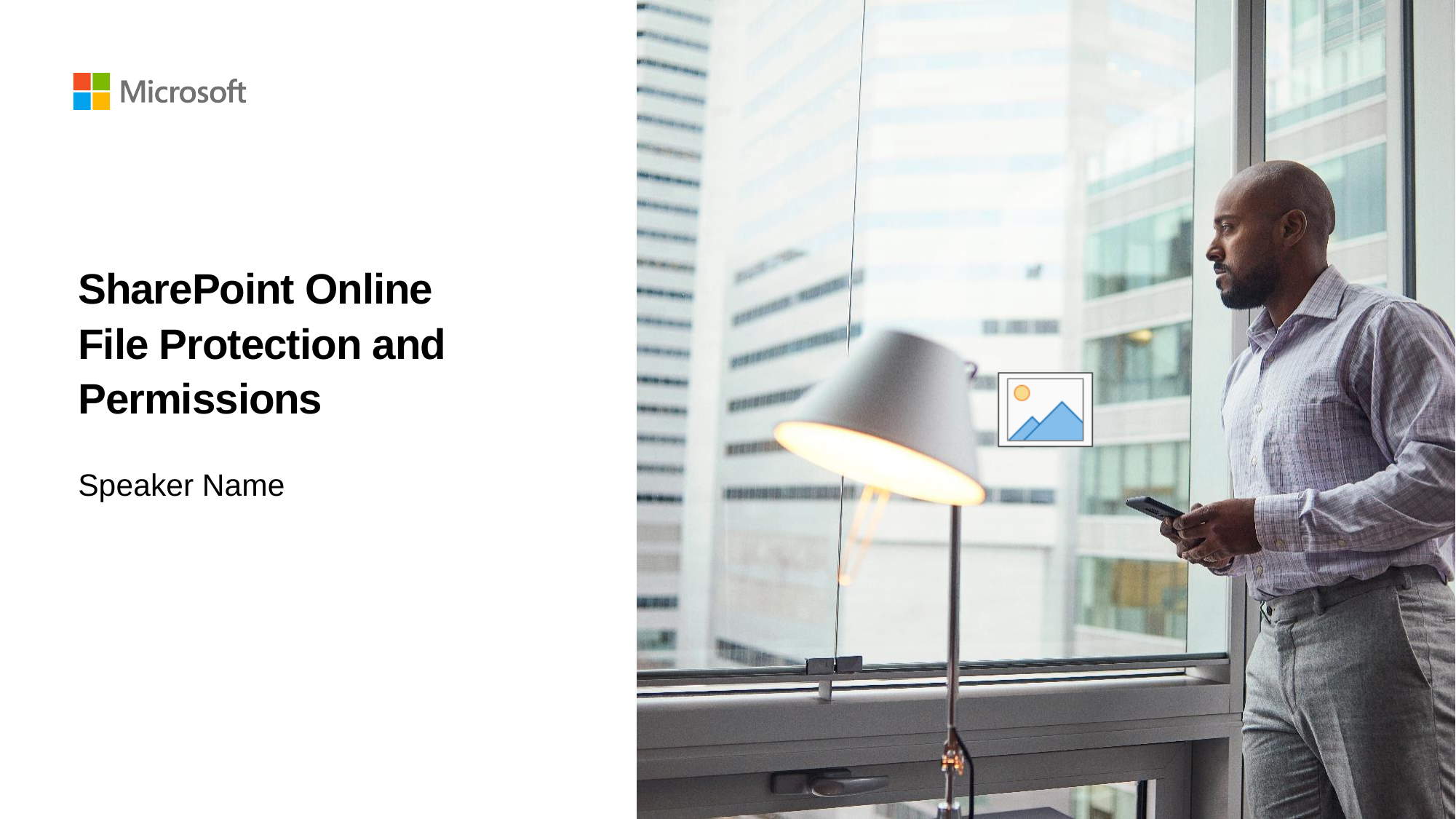

# SharePoint Online File Protection and Permissions
Speaker Name